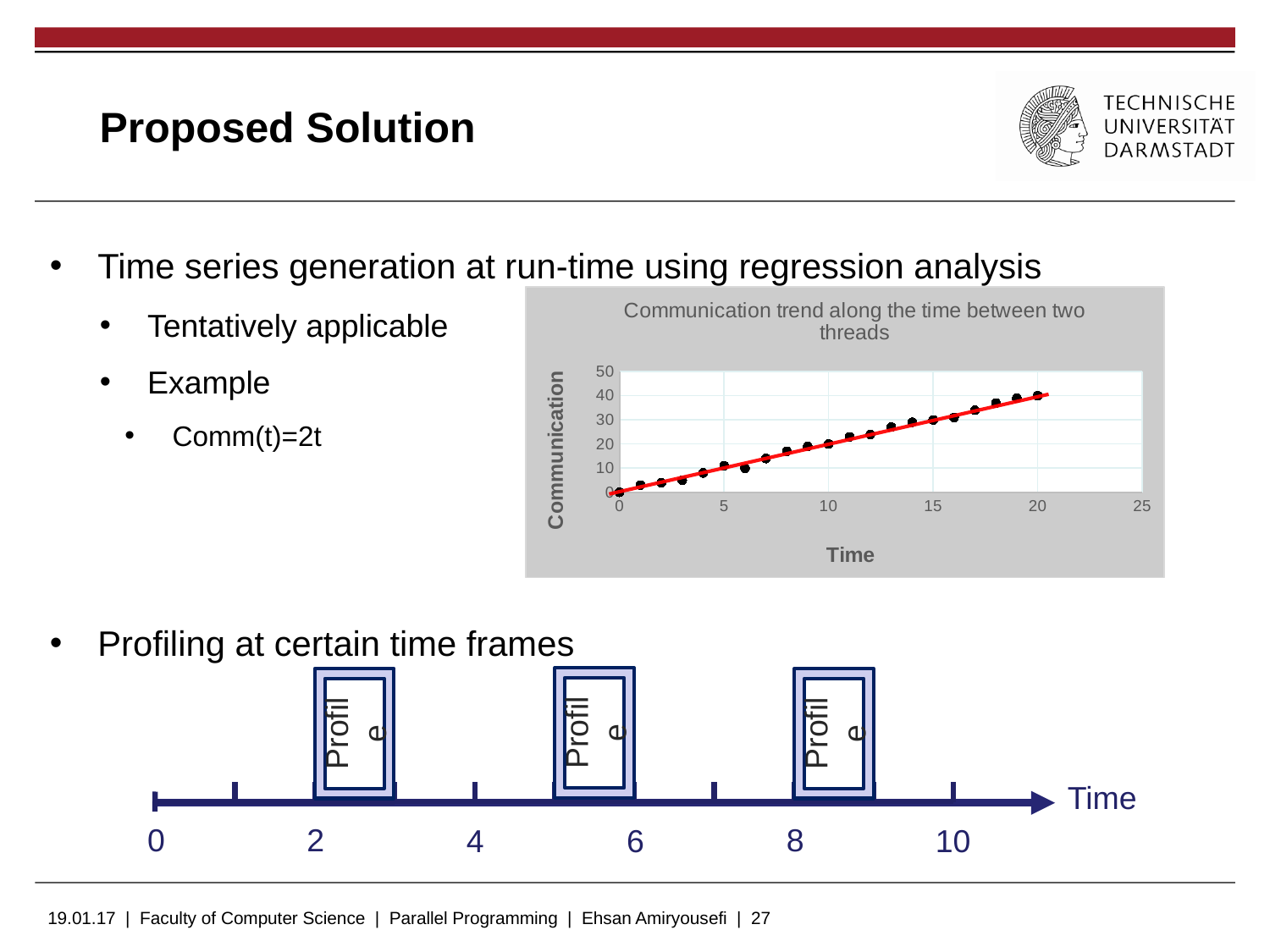

# Proposed Solution
Time series generation at run-time using regression analysis
Tentatively applicable
Example
Comm(t)=2t

Profiling at certain time frames

### Chart: Communication trend along the time between two threads

| Category | Communication |
|---|---|
Profile
Profile
Profile
Time
2
8
0
4
6
10